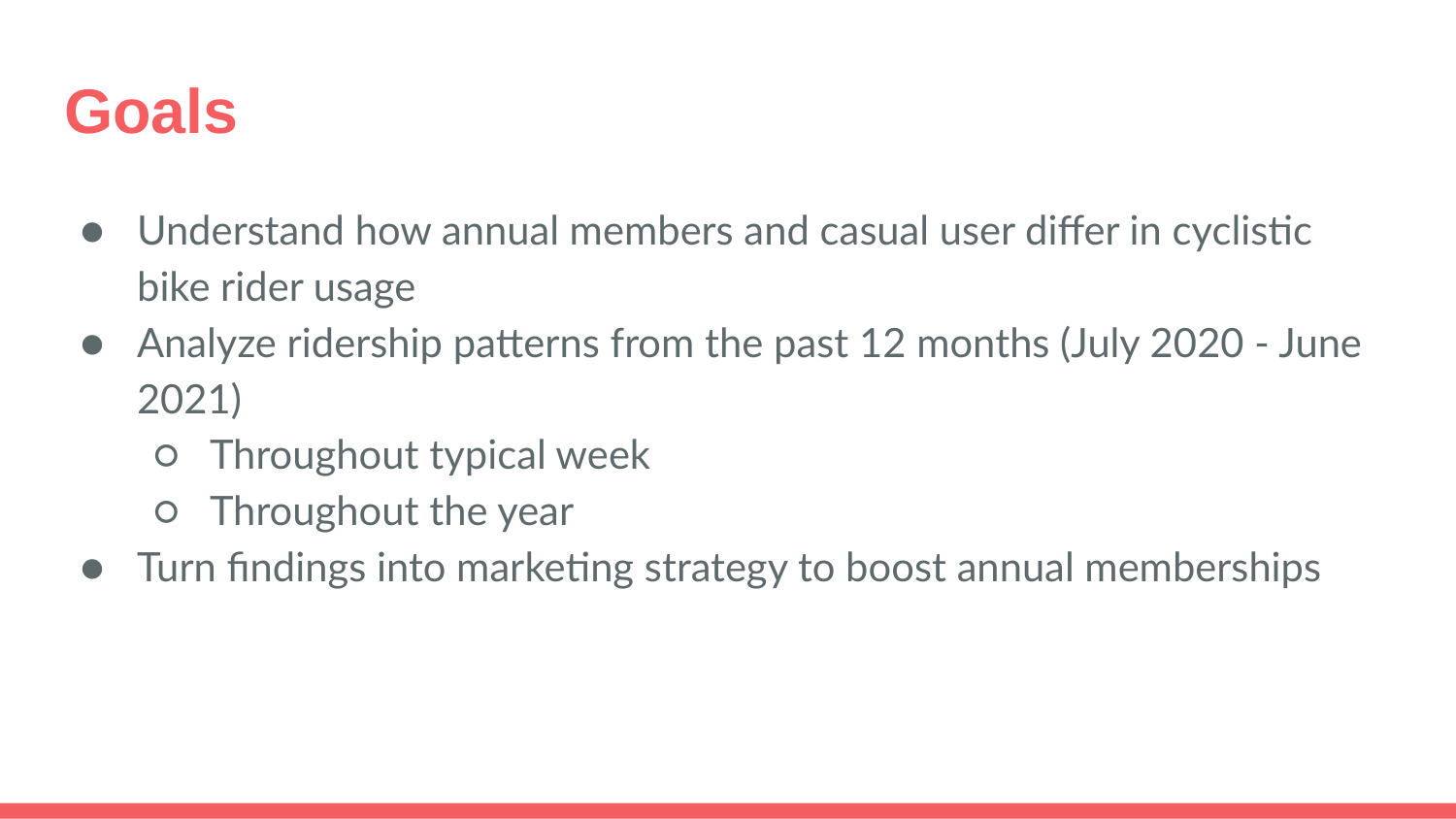

# Goals
Understand how annual members and casual user differ in cyclistic bike rider usage
Analyze ridership patterns from the past 12 months (July 2020 - June 2021)
Throughout typical week
Throughout the year
Turn findings into marketing strategy to boost annual memberships